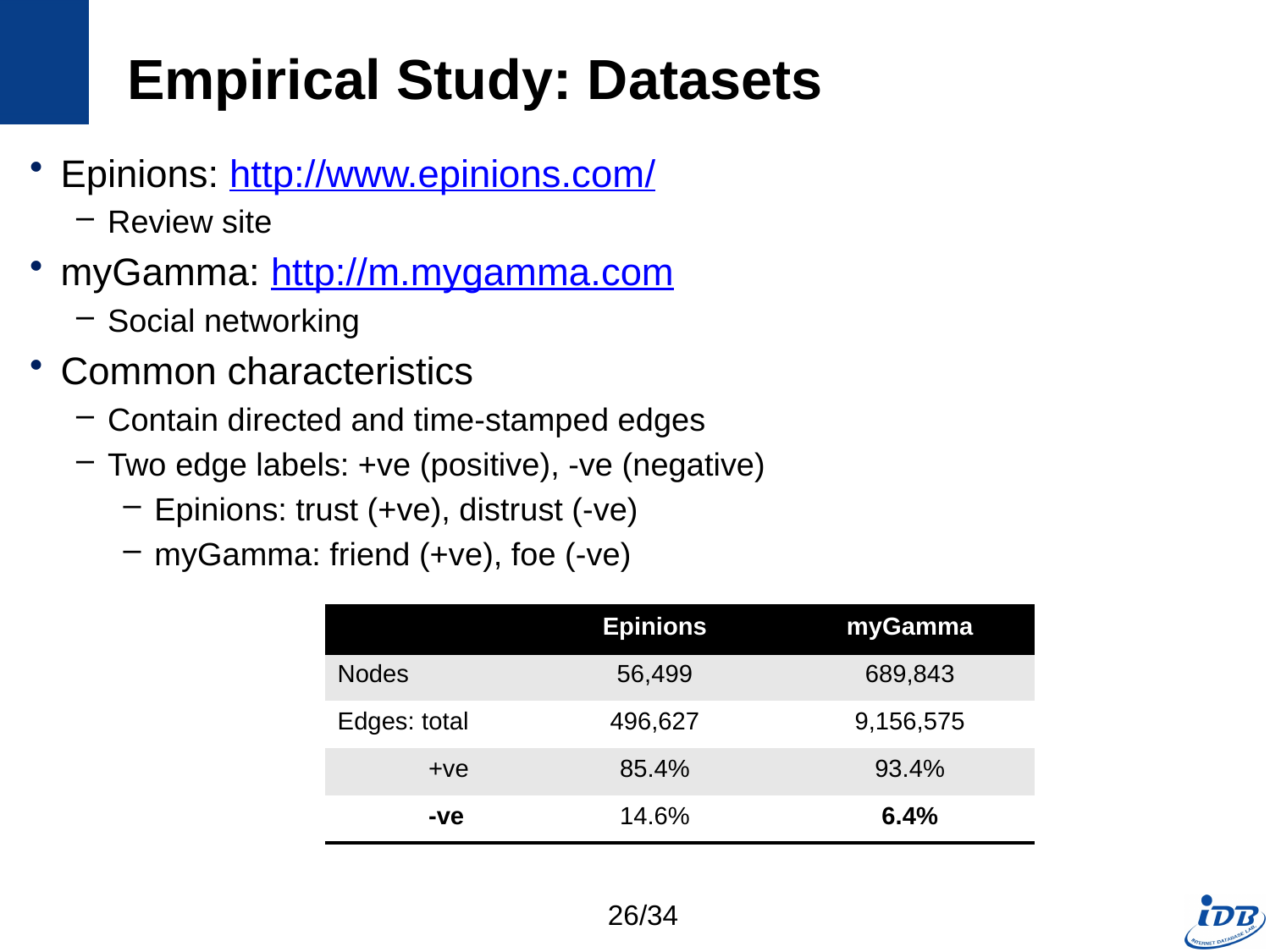

# Empirical Study: Datasets
Epinions: http://www.epinions.com/
Review site
myGamma: http://m.mygamma.com
Social networking
Common characteristics
Contain directed and time-stamped edges
Two edge labels: +ve (positive), -ve (negative)
Epinions: trust (+ve), distrust (-ve)
myGamma: friend (+ve), foe (-ve)

|  | Epinions | myGamma |
| --- | --- | --- |
| Nodes | 56,499 | 689,843 |
| Edges: total | 496,627 | 9,156,575 |
| +ve | 85.4% | 93.4% |
| -ve | 14.6% | 6.4% |
26/34